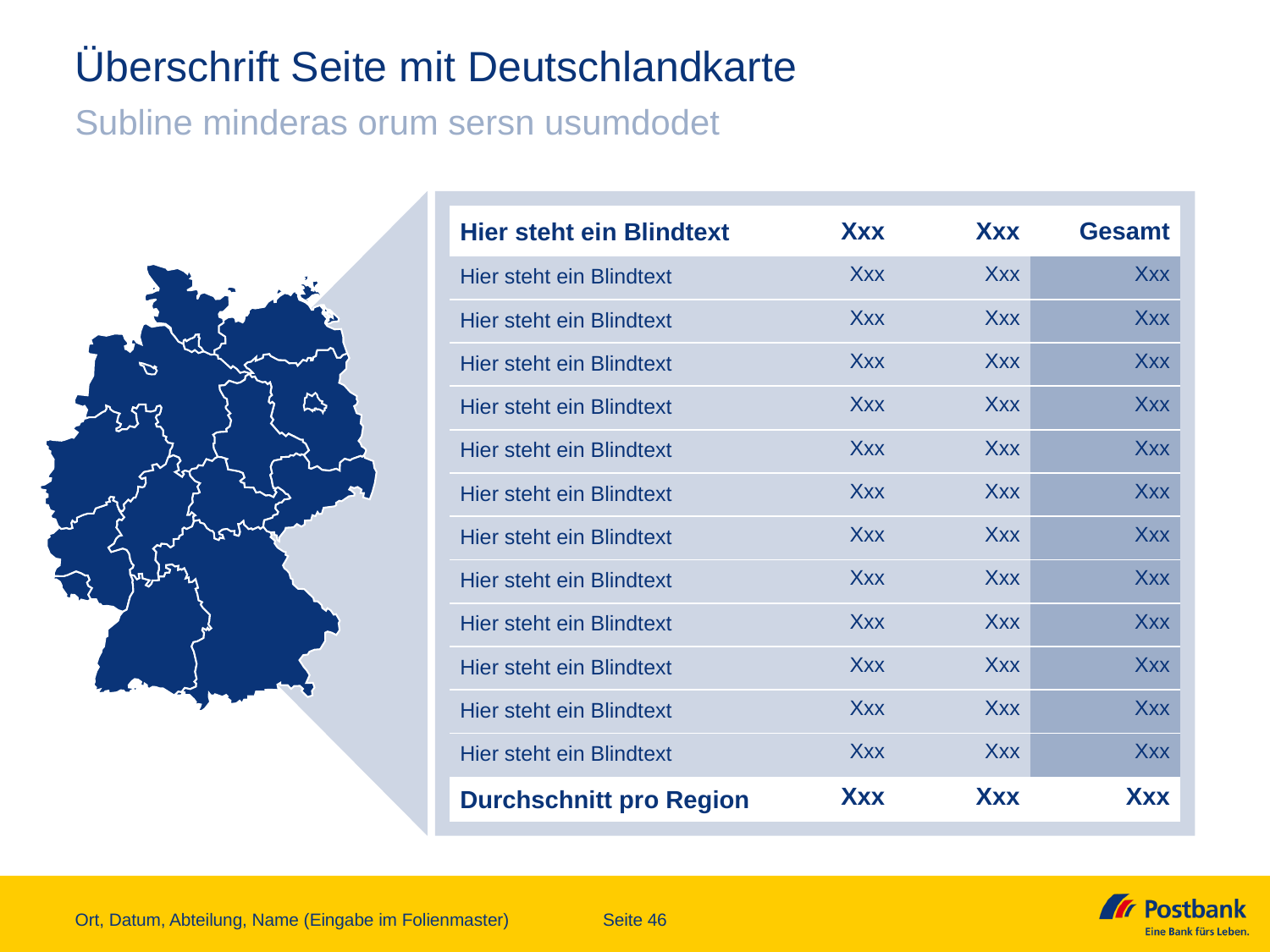

# Überschrift Seite mit Deutschlandkarte
Subline minderas orum sersn usumdodet

| Hier steht ein Blindtext | Xxx | Xxx | Gesamt |
| --- | --- | --- | --- |
| Hier steht ein Blindtext | Xxx | Xxx | Xxx |
| Hier steht ein Blindtext | Xxx | Xxx | Xxx |
| Hier steht ein Blindtext | Xxx | Xxx | Xxx |
| Hier steht ein Blindtext | Xxx | Xxx | Xxx |
| Hier steht ein Blindtext | Xxx | Xxx | Xxx |
| Hier steht ein Blindtext | Xxx | Xxx | Xxx |
| Hier steht ein Blindtext | Xxx | Xxx | Xxx |
| Hier steht ein Blindtext | Xxx | Xxx | Xxx |
| Hier steht ein Blindtext | Xxx | Xxx | Xxx |
| Hier steht ein Blindtext | Xxx | Xxx | Xxx |
| Hier steht ein Blindtext | Xxx | Xxx | Xxx |
| Hier steht ein Blindtext | Xxx | Xxx | Xxx |
| Durchschnitt pro Region | Xxx | Xxx | Xxx |